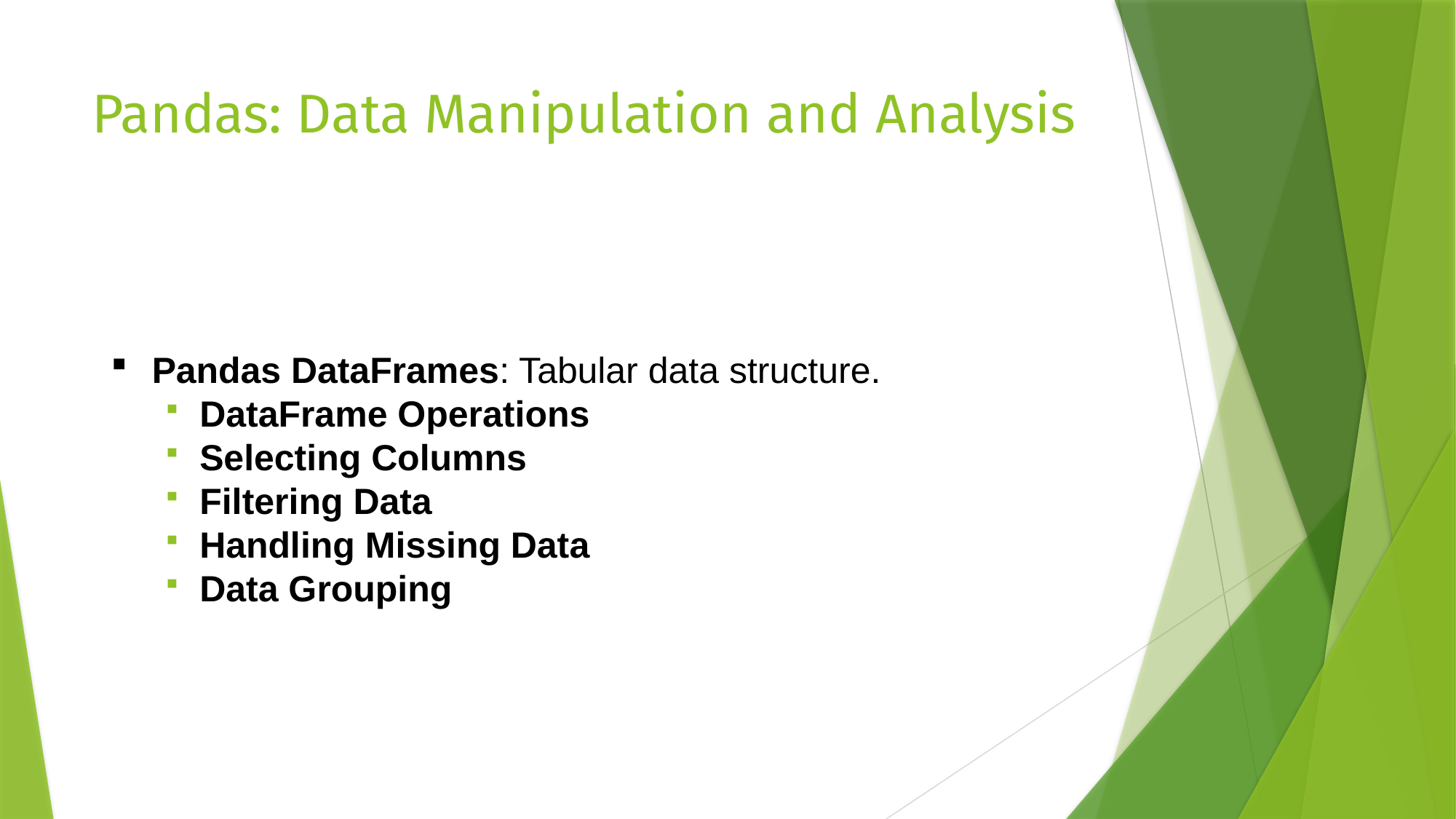

# Pandas: Data Manipulation and Analysis
Pandas DataFrames: Tabular data structure.
DataFrame Operations
Selecting Columns
Filtering Data
Handling Missing Data
Data Grouping